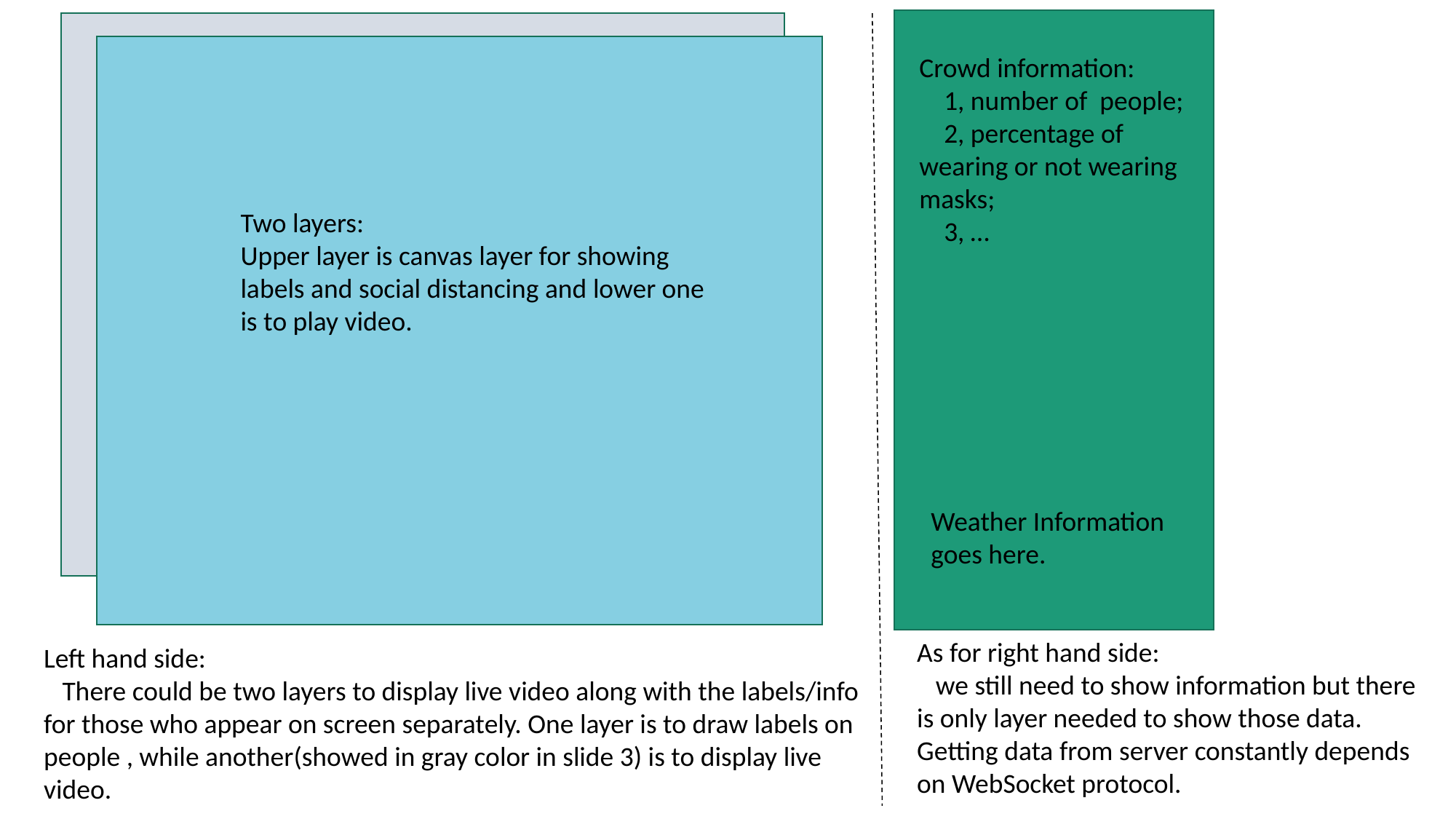

Crowd information:
    1, number of  people;
    2, percentage of wearing or not wearing masks;
    3, …
Two layers:
Upper layer is canvas layer for showing labels and social distancing and lower one is to play video.
Weather Information goes here.
As for right hand side:
   we still need to show information but there is only layer needed to show those data. Getting data from server constantly depends on WebSocket protocol.
Left hand side:
   There could be two layers to display live video along with the labels/info for those who appear on screen separately. One layer is to draw labels on people , while another(showed in gray color in slide 3) is to display live video.